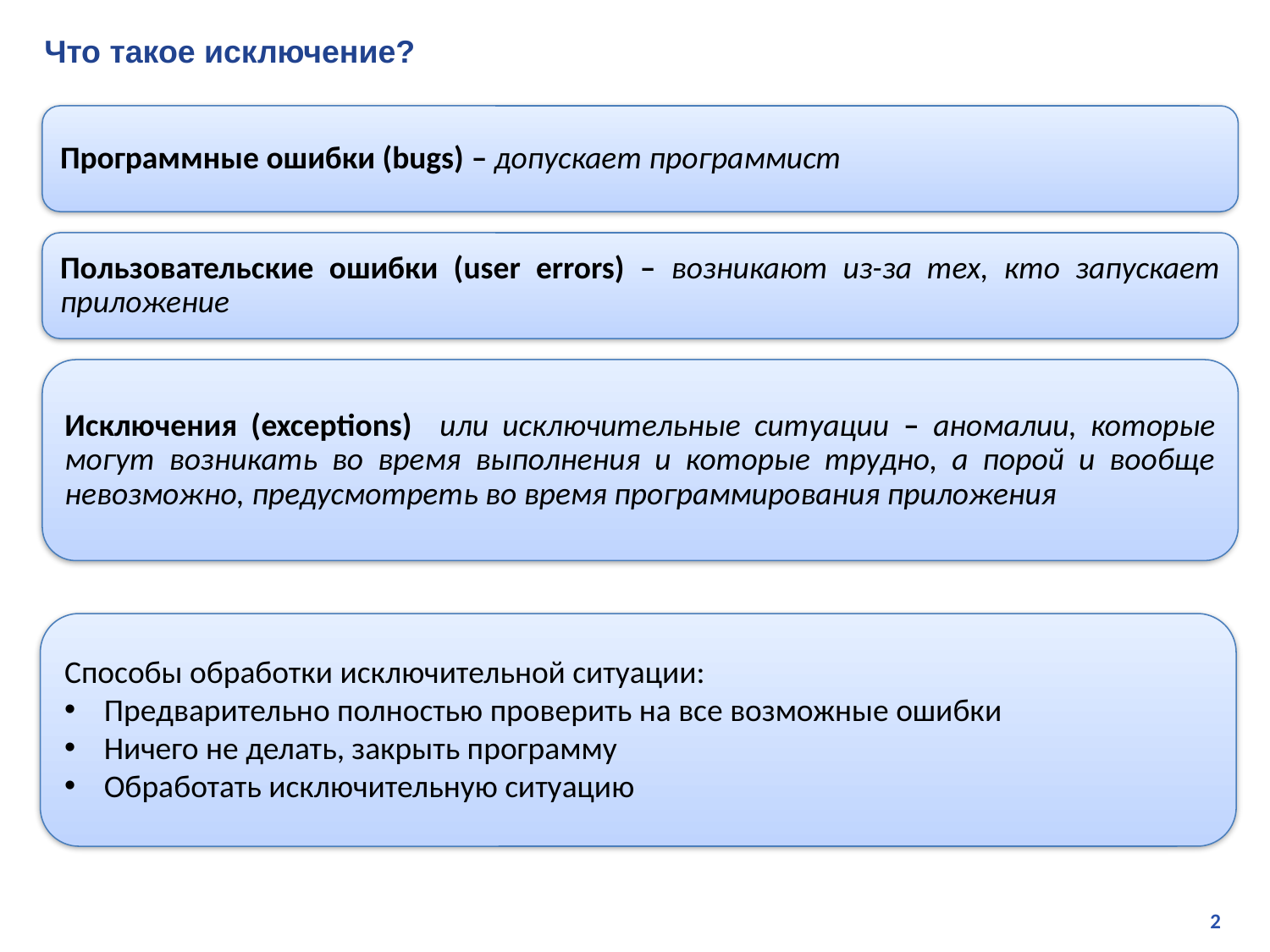

# Что такое исключение?
Программные ошибки (bugs) – допускает программист
Пользовательские ошибки (user errors) – возникают из-за тех, кто запускает приложение
Исключения (exceptions)  или исключительные ситуации – аномалии, которые могут возникать во время выполнения и которые трудно, а порой и вообще невозможно, предусмотреть во время программирования приложения
Способы обработки исключительной ситуации:
Предварительно полностью проверить на все возможные ошибки
Ничего не делать, закрыть программу
Обработать исключительную ситуацию